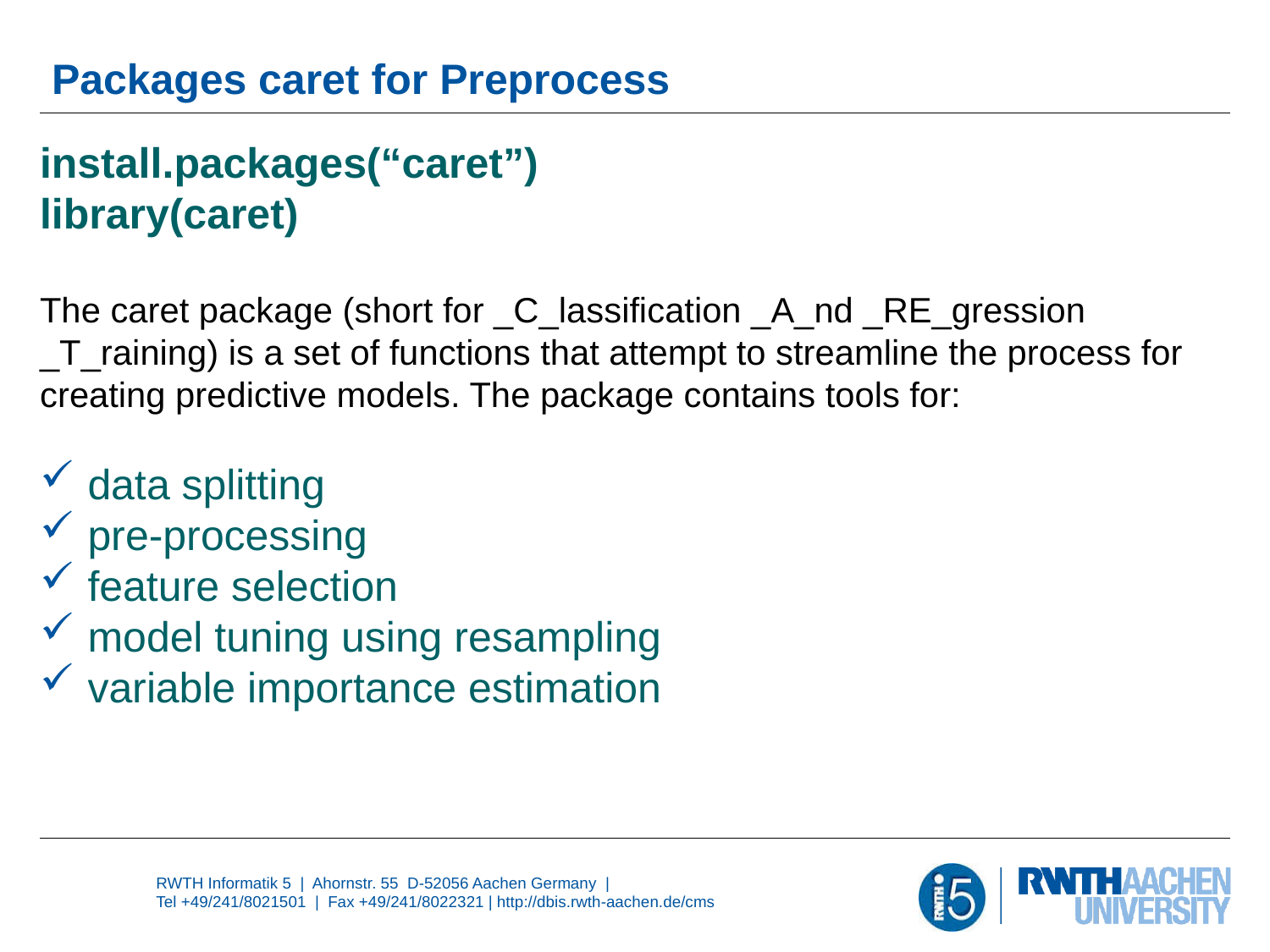

# Packages caret for Preprocess
install.packages(“caret”)
library(caret)

The caret package (short for _C_lassification _A_nd _RE_gression _T_raining) is a set of functions that attempt to streamline the process for creating predictive models. The package contains tools for:

data splitting
pre-processing
feature selection
model tuning using resampling
variable importance estimation